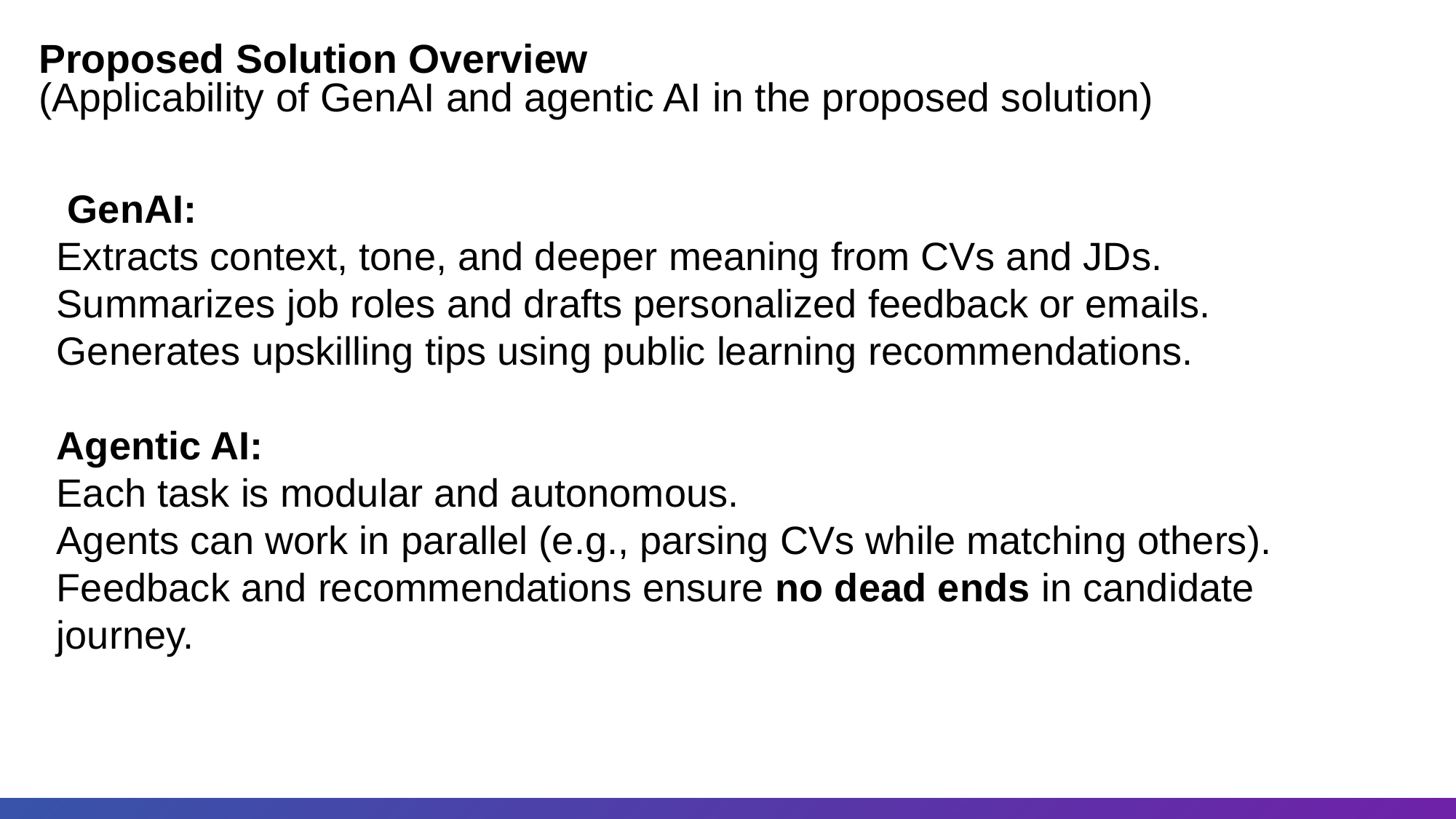

Proposed Solution Overview
(Applicability of GenAI and agentic AI in the proposed solution)
 GenAI:
Extracts context, tone, and deeper meaning from CVs and JDs.
Summarizes job roles and drafts personalized feedback or emails.
Generates upskilling tips using public learning recommendations.

Agentic AI:
Each task is modular and autonomous.
Agents can work in parallel (e.g., parsing CVs while matching others).
Feedback and recommendations ensure no dead ends in candidate journey.